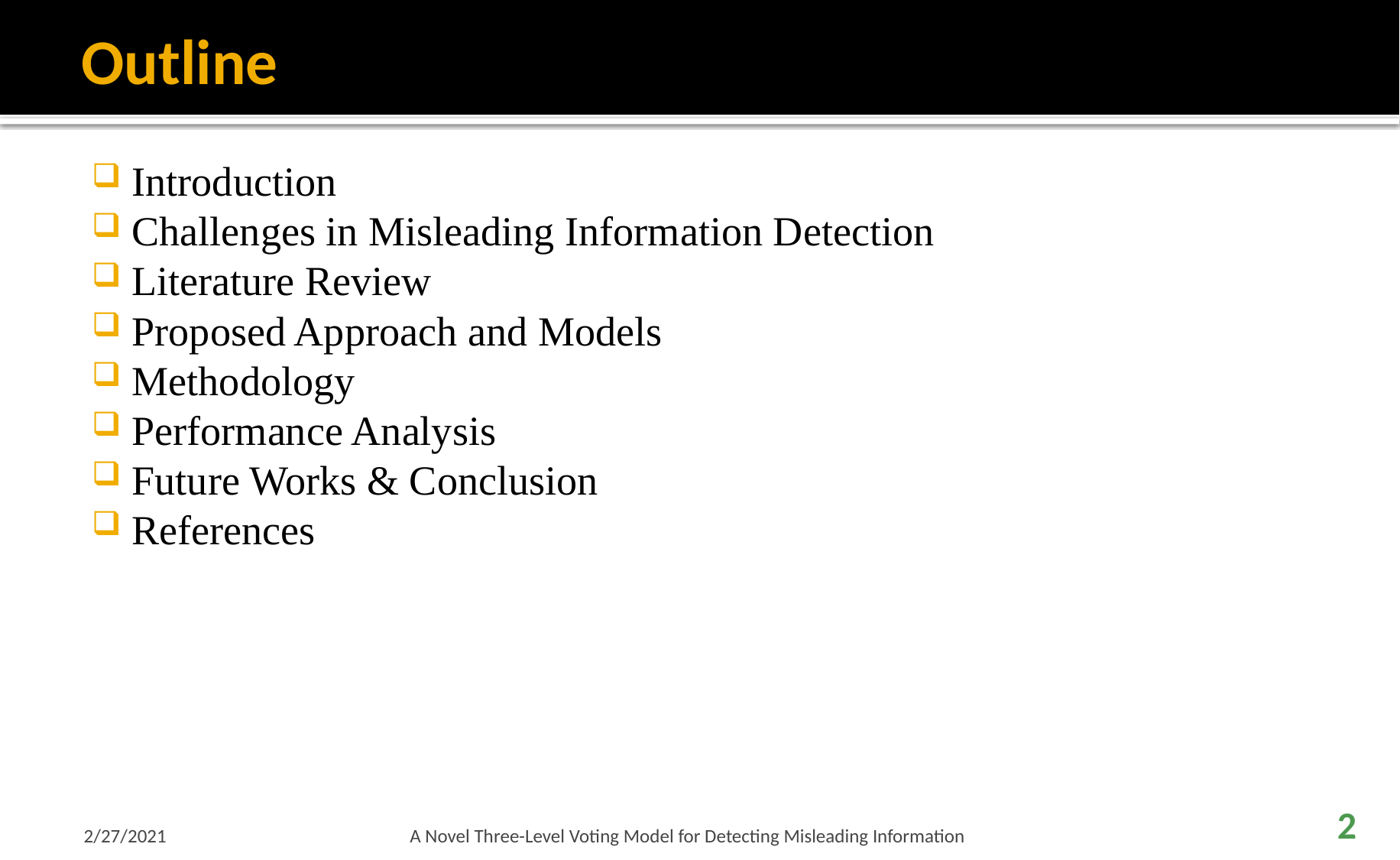

# Outline
Introduction
Challenges in Misleading Information Detection
Literature Review
Proposed Approach and Models
Methodology
Performance Analysis
Future Works & Conclusion
References

2/27/2021
A Novel Three-Level Voting Model for Detecting Misleading Information
2